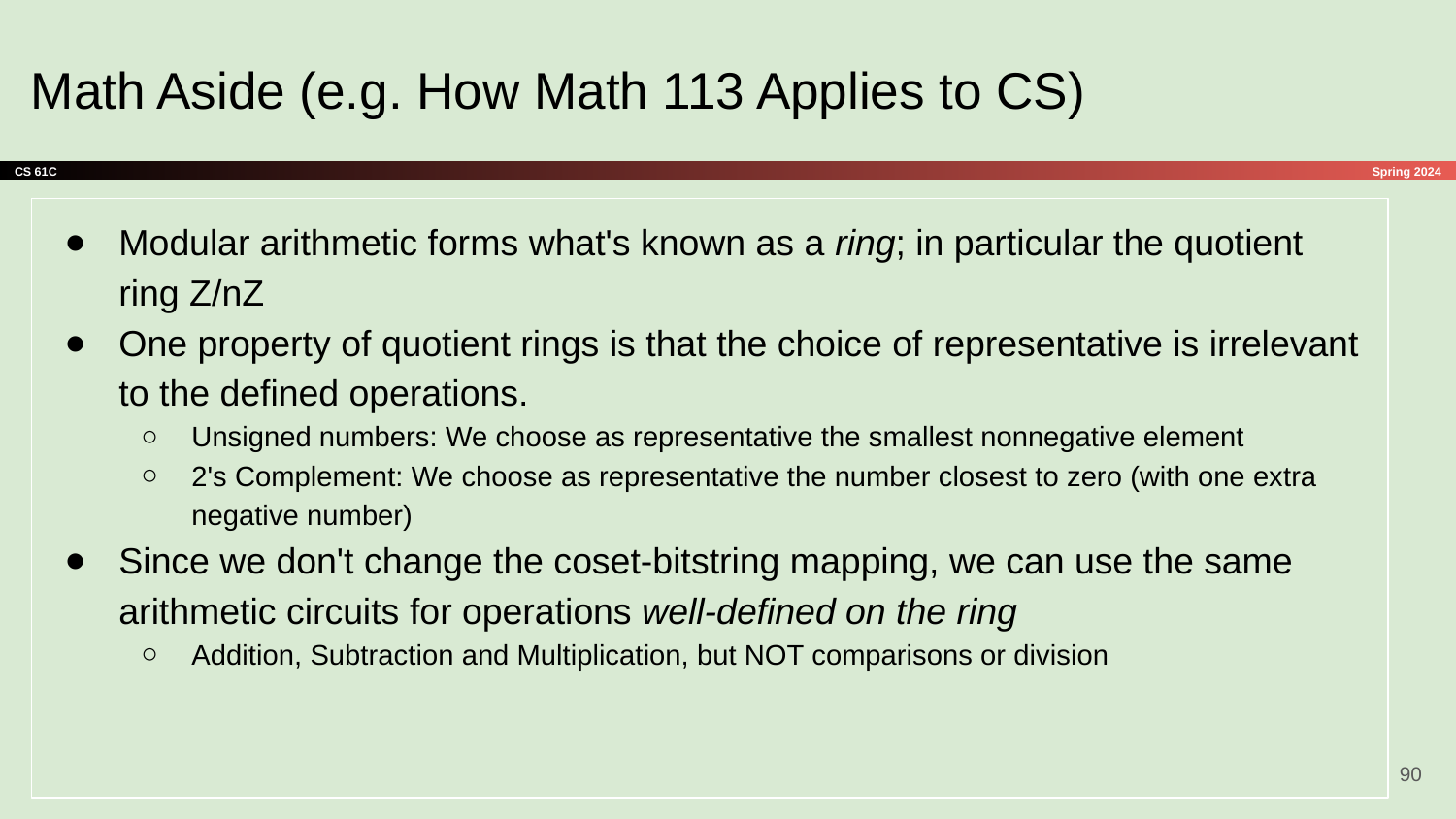

# Math Aside (e.g. How Math 113 Applies to CS)
Modular arithmetic forms what's known as a ring; in particular the quotient ring Z/nZ
One property of quotient rings is that the choice of representative is irrelevant to the defined operations.
Unsigned numbers: We choose as representative the smallest nonnegative element
2's Complement: We choose as representative the number closest to zero (with one extra negative number)
Since we don't change the coset-bitstring mapping, we can use the same arithmetic circuits for operations well-defined on the ring
Addition, Subtraction and Multiplication, but NOT comparisons or division
90